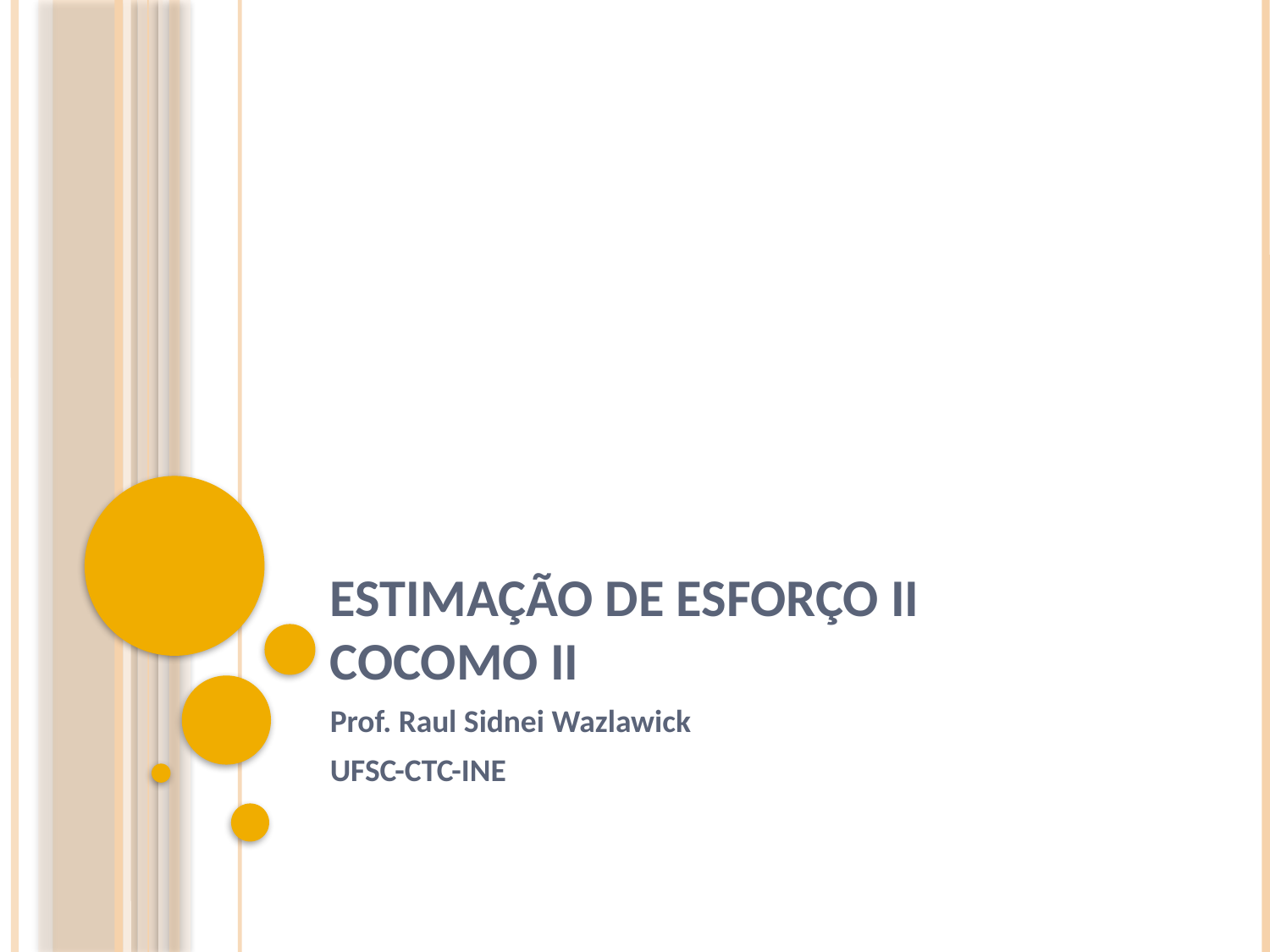

# Estimação de Esforço II COCOMO II
Prof. Raul Sidnei Wazlawick
UFSC-CTC-INE